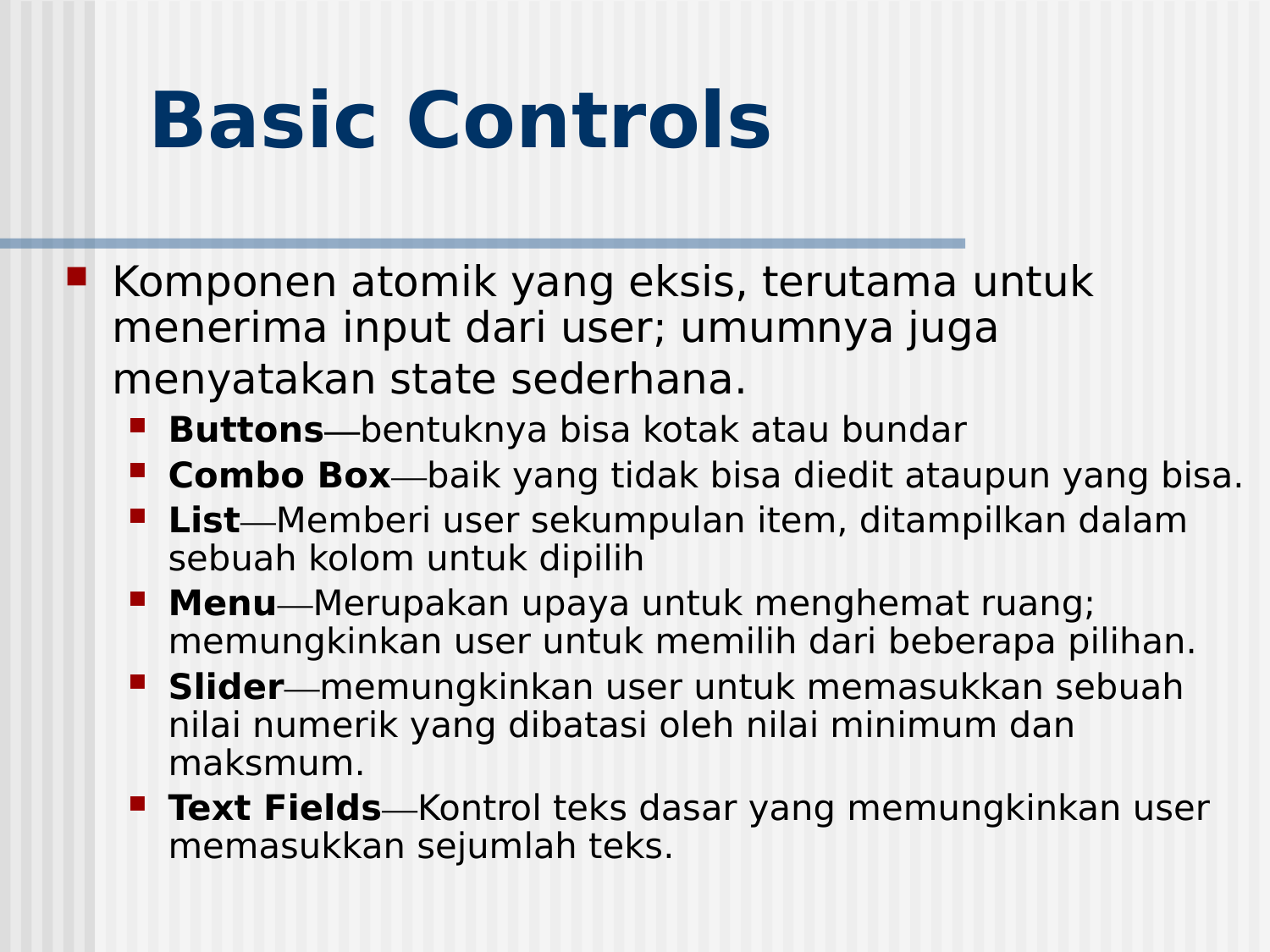

# Basic Controls
Komponen atomik yang eksis, terutama untuk menerima input dari user; umumnya juga menyatakan state sederhana.
Buttons—bentuknya bisa kotak atau bundar
Combo Box—baik yang tidak bisa diedit ataupun yang bisa.
List—Memberi user sekumpulan item, ditampilkan dalam sebuah kolom untuk dipilih
Menu—Merupakan upaya untuk menghemat ruang; memungkinkan user untuk memilih dari beberapa pilihan.
Slider—memungkinkan user untuk memasukkan sebuah nilai numerik yang dibatasi oleh nilai minimum dan maksmum.
Text Fields—Kontrol teks dasar yang memungkinkan user memasukkan sejumlah teks.